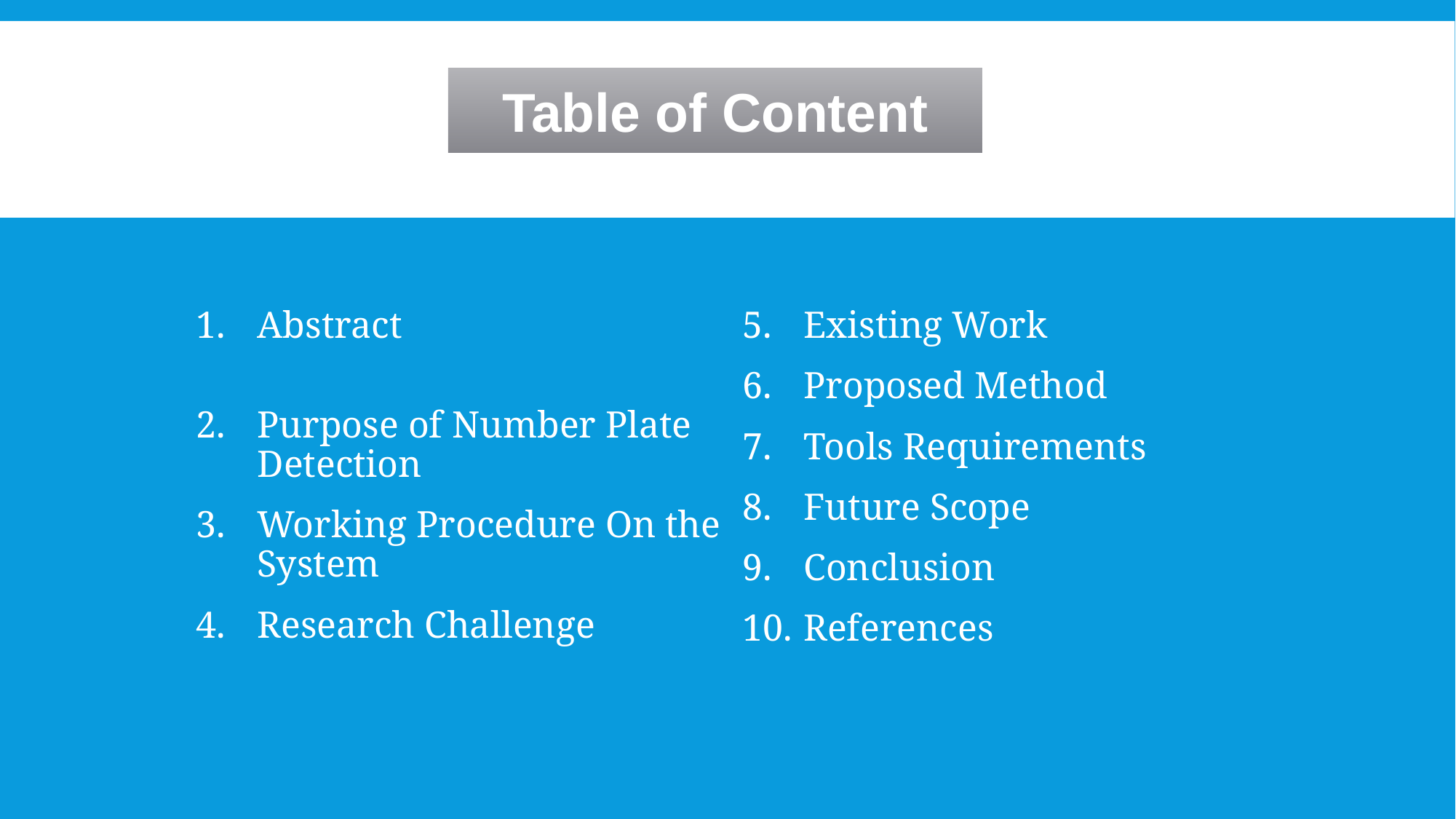

Table of Content
Abstract
Purpose of Number Plate Detection
Working Procedure On the System
Research Challenge
Existing Work
Proposed Method
Tools Requirements
Future Scope
Conclusion
References